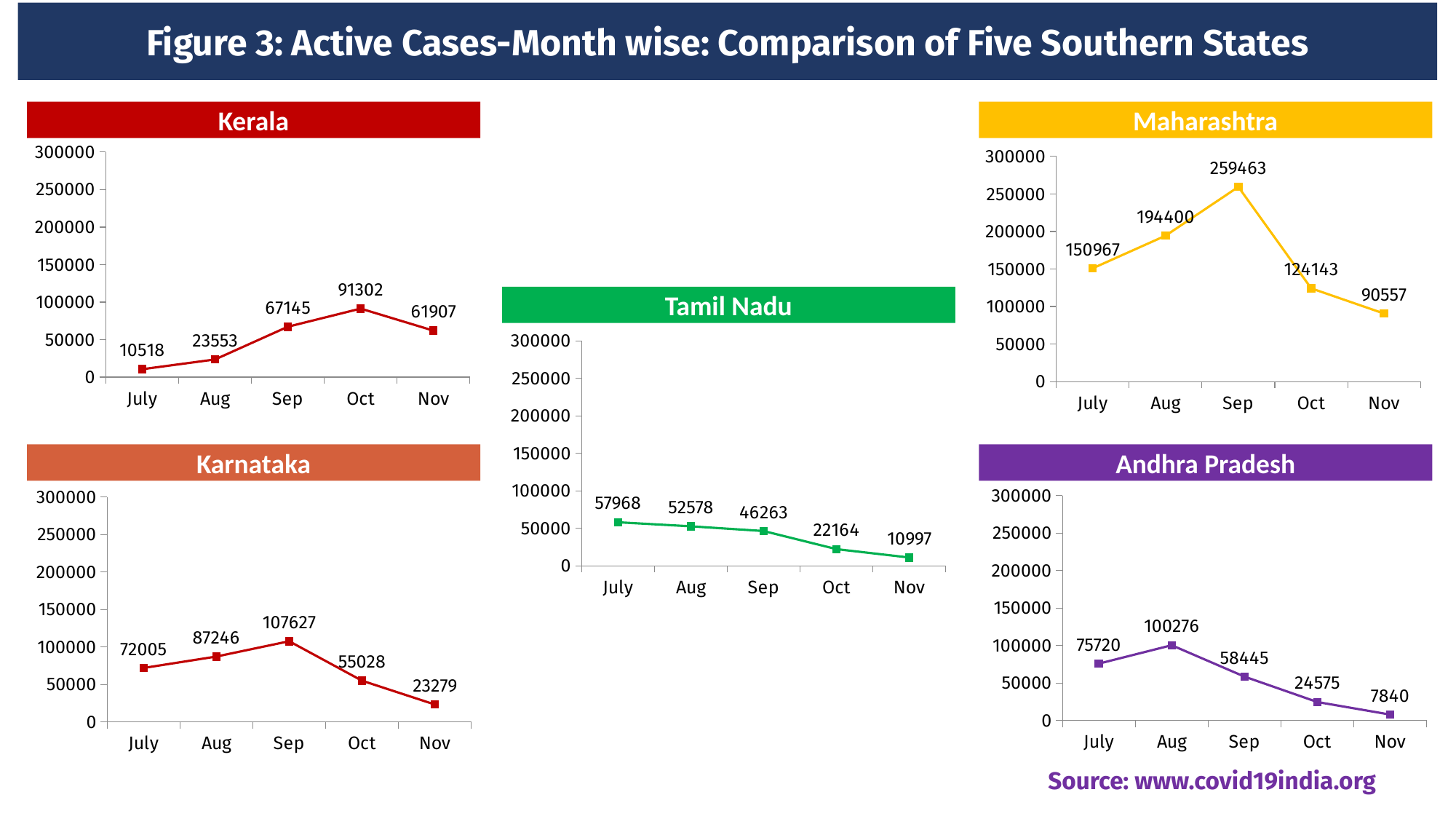

Figure 3: Active Cases-Month wise: Comparison of Five Southern States
Kerala
Maharashtra

### Chart

| Category | KL |
|---|---|
| July | 10518.0 |
| Aug | 23553.0 |
| Sep | 67145.0 |
| Oct | 91302.0 |
| Nov | 61907.0 |

### Chart

| Category | KL |
|---|---|
| July | 150967.0 |
| Aug | 194400.0 |
| Sep | 259463.0 |
| Oct | 124143.0 |
| Nov | 90557.0 |
Tamil Nadu

### Chart

| Category | KL |
|---|---|
| July | 57968.0 |
| Aug | 52578.0 |
| Sep | 46263.0 |
| Oct | 22164.0 |
| Nov | 10997.0 |
Karnataka
Andhra Pradesh

### Chart

| Category | KL |
|---|---|
| July | 75720.0 |
| Aug | 100276.0 |
| Sep | 58445.0 |
| Oct | 24575.0 |
| Nov | 7840.0 |

### Chart

| Category | KL |
|---|---|
| July | 72005.0 |
| Aug | 87246.0 |
| Sep | 107627.0 |
| Oct | 55028.0 |
| Nov | 23279.0 |
Source: www.covid19india.org